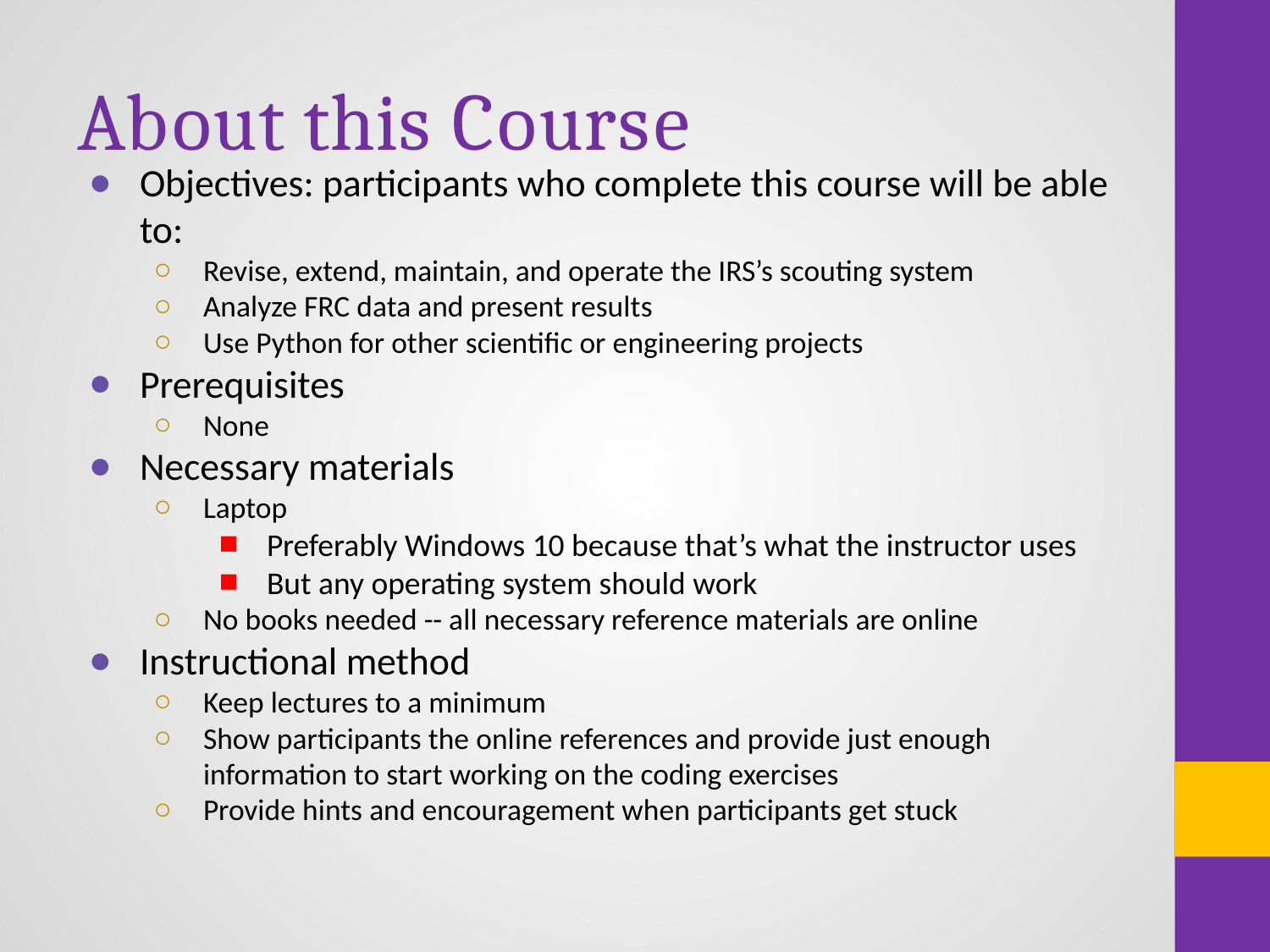

# About this Course
Objectives: participants who complete this course will be able to:
Revise, extend, maintain, and operate the IRS’s scouting system
Analyze FRC data and present results
Use Python for other scientific or engineering projects
Prerequisites
None
Necessary materials
Laptop
Preferably Windows 10 because that’s what the instructor uses
But any operating system should work
No books needed -- all necessary reference materials are online
Instructional method
Keep lectures to a minimum
Show participants the online references and provide just enough information to start working on the coding exercises
Provide hints and encouragement when participants get stuck